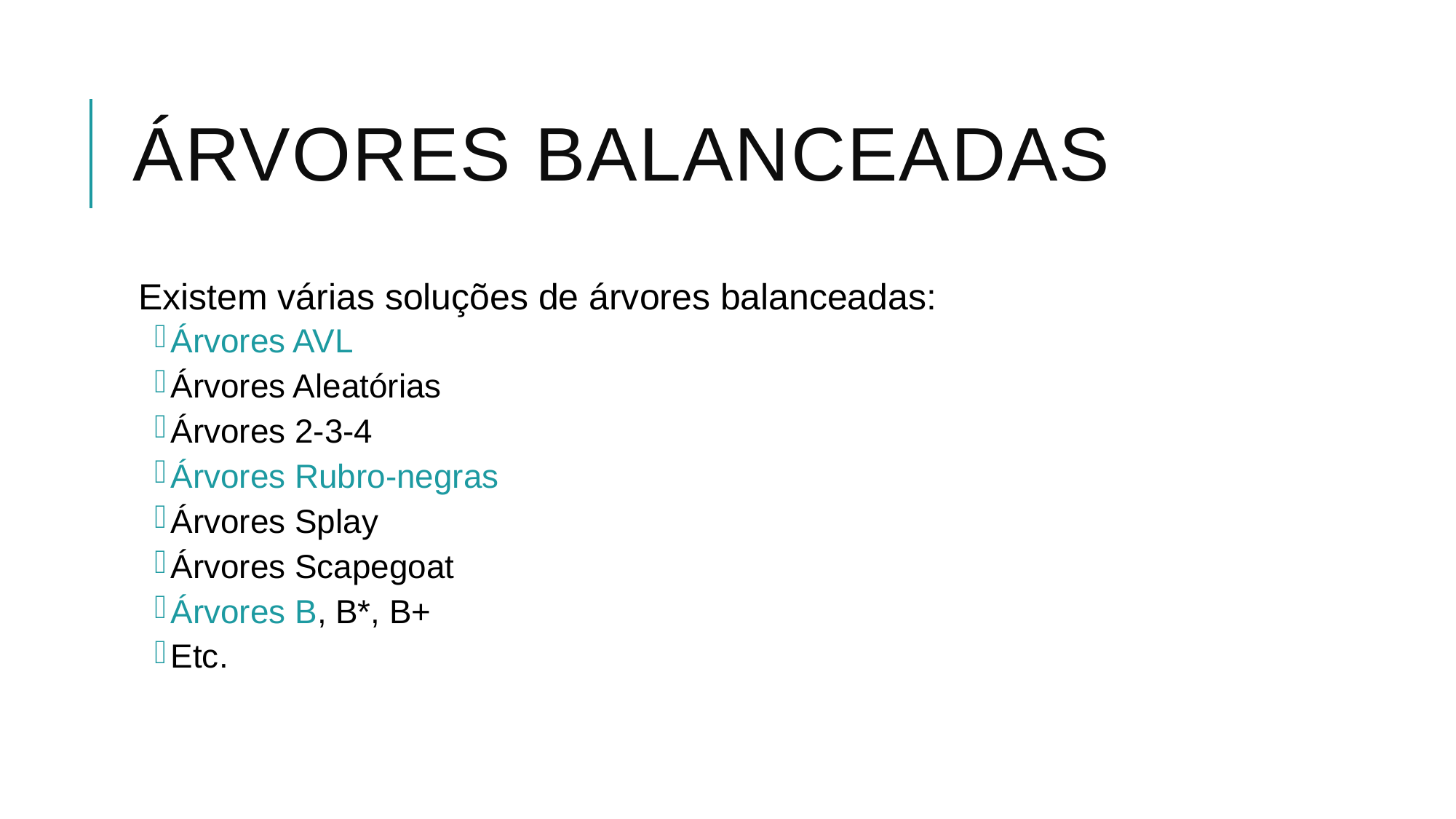

# Árvores balanceadas
Existem várias soluções de árvores balanceadas:
Árvores AVL
Árvores Aleatórias
Árvores 2-3-4
Árvores Rubro-negras
Árvores Splay
Árvores Scapegoat
Árvores B, B*, B+
Etc.